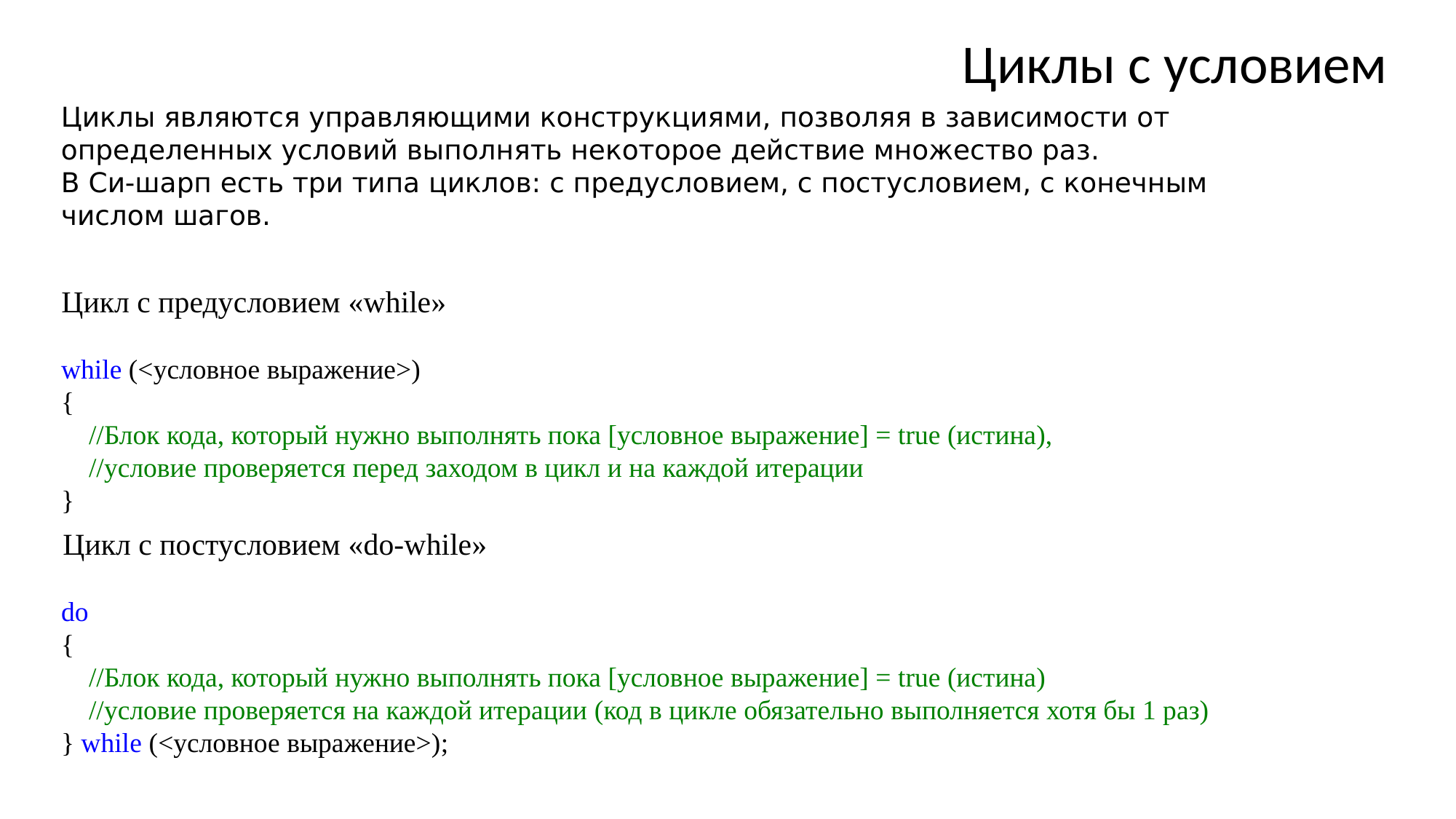

# Циклы с условием
Циклы являются управляющими конструкциями, позволяя в зависимости от определенных условий выполнять некоторое действие множество раз.
В Си-шарп есть три типа циклов: с предусловием, с постусловием, с конечным числом шагов.
Цикл с предусловием «while»
while (<условное выражение>)
{
    //Блок кода, который нужно выполнять пока [условное выражение] = true (истина),
    //условие проверяется перед заходом в цикл и на каждой итерации
}
Цикл с постусловием «do-while»
do
{
    //Блок кода, который нужно выполнять пока [условное выражение] = true (истина)
    //условие проверяется на каждой итерации (код в цикле обязательно выполняется хотя бы 1 раз)
} while (<условное выражение>);